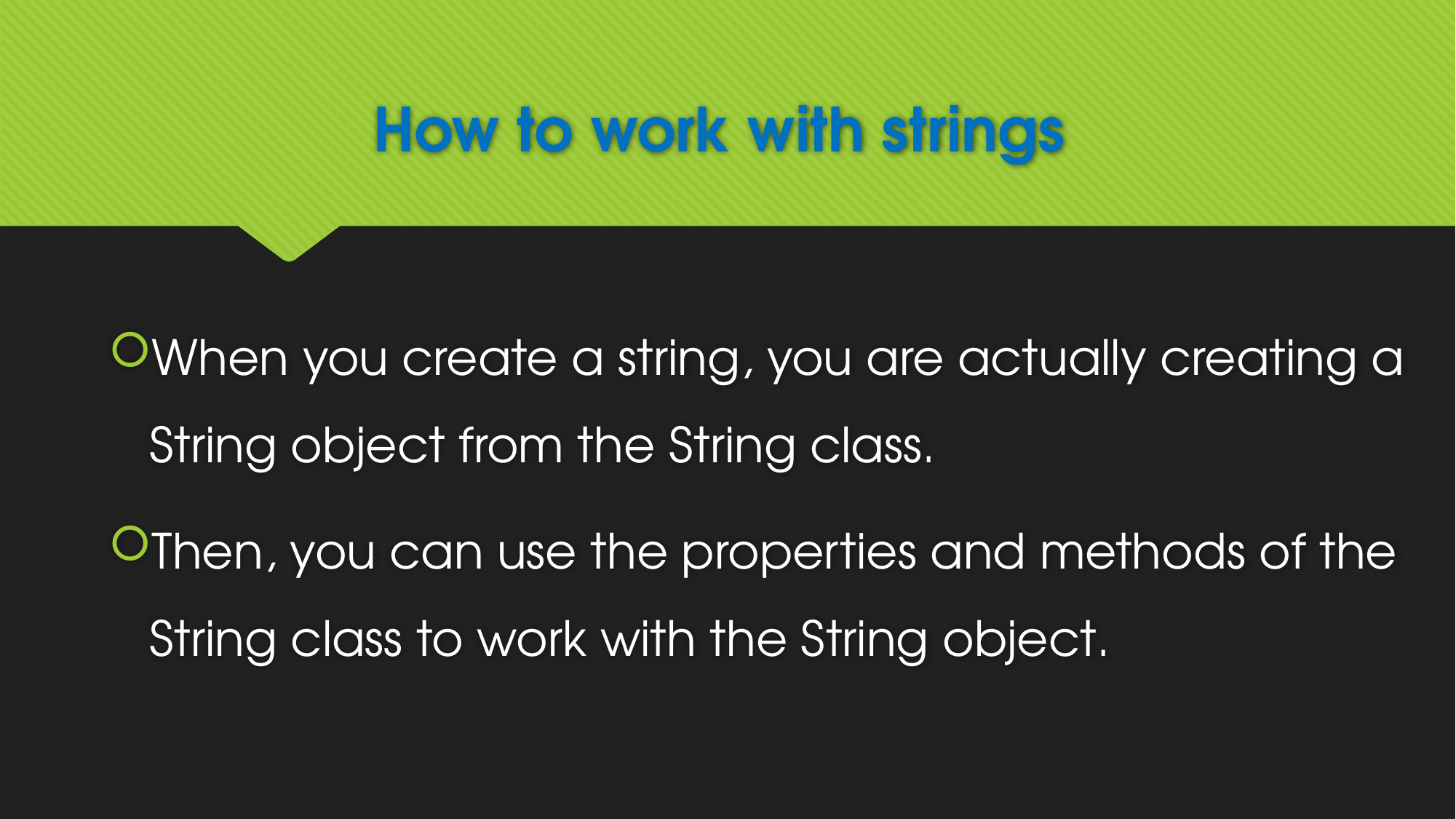

# How to work with strings
When you create a string, you are actually creating a String object from the String class.
Then, you can use the properties and methods of the String class to work with the String object.